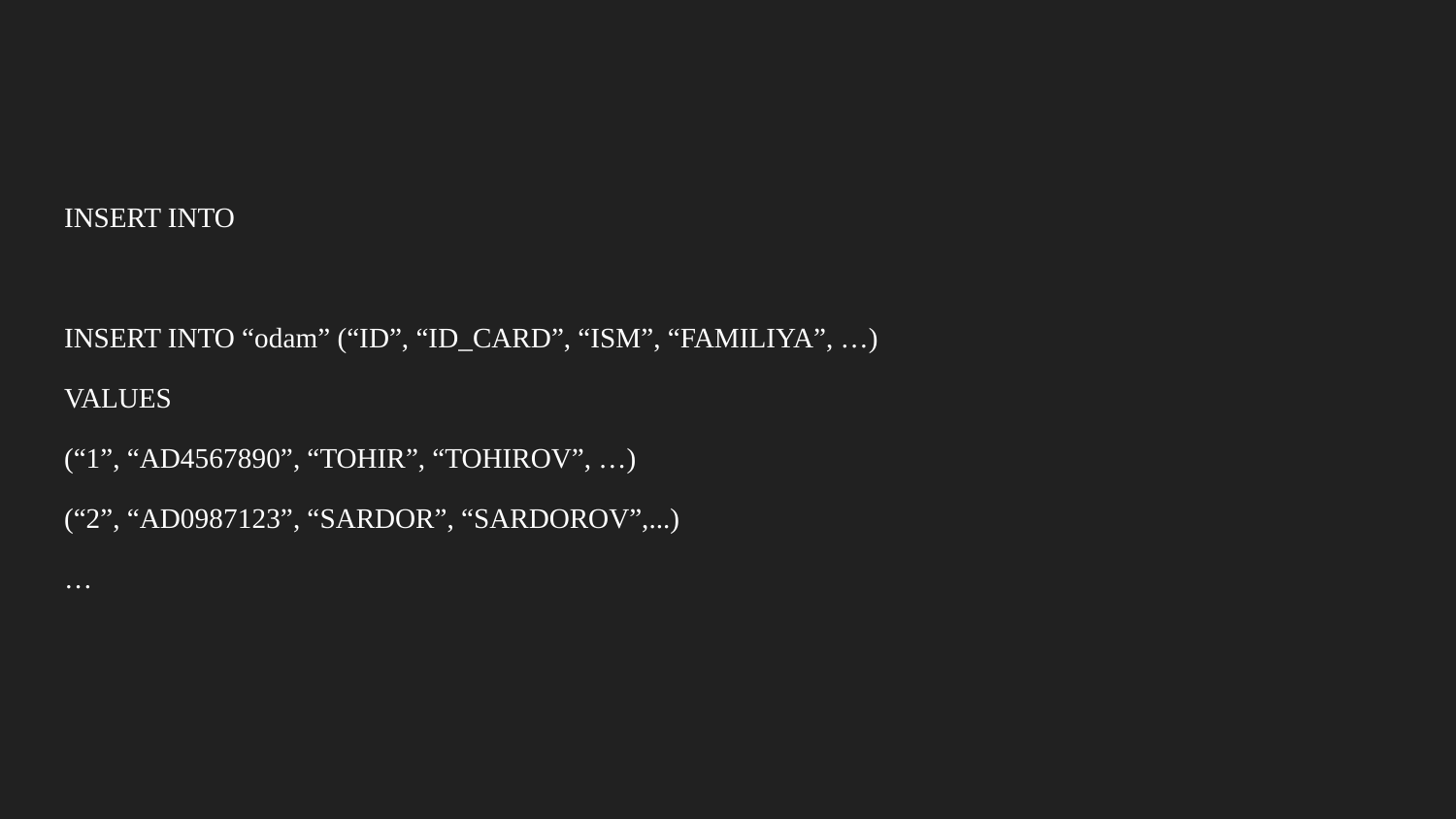

#
INSERT INTO

INSERT INTO “odam” (“ID”, “ID_CARD”, “ISM”, “FAMILIYA”, …)
VALUES
(“1”, “AD4567890”, “TOHIR”, “TOHIROV”, …)
(“2”, “AD0987123”, “SARDOR”, “SARDOROV”,...)
…